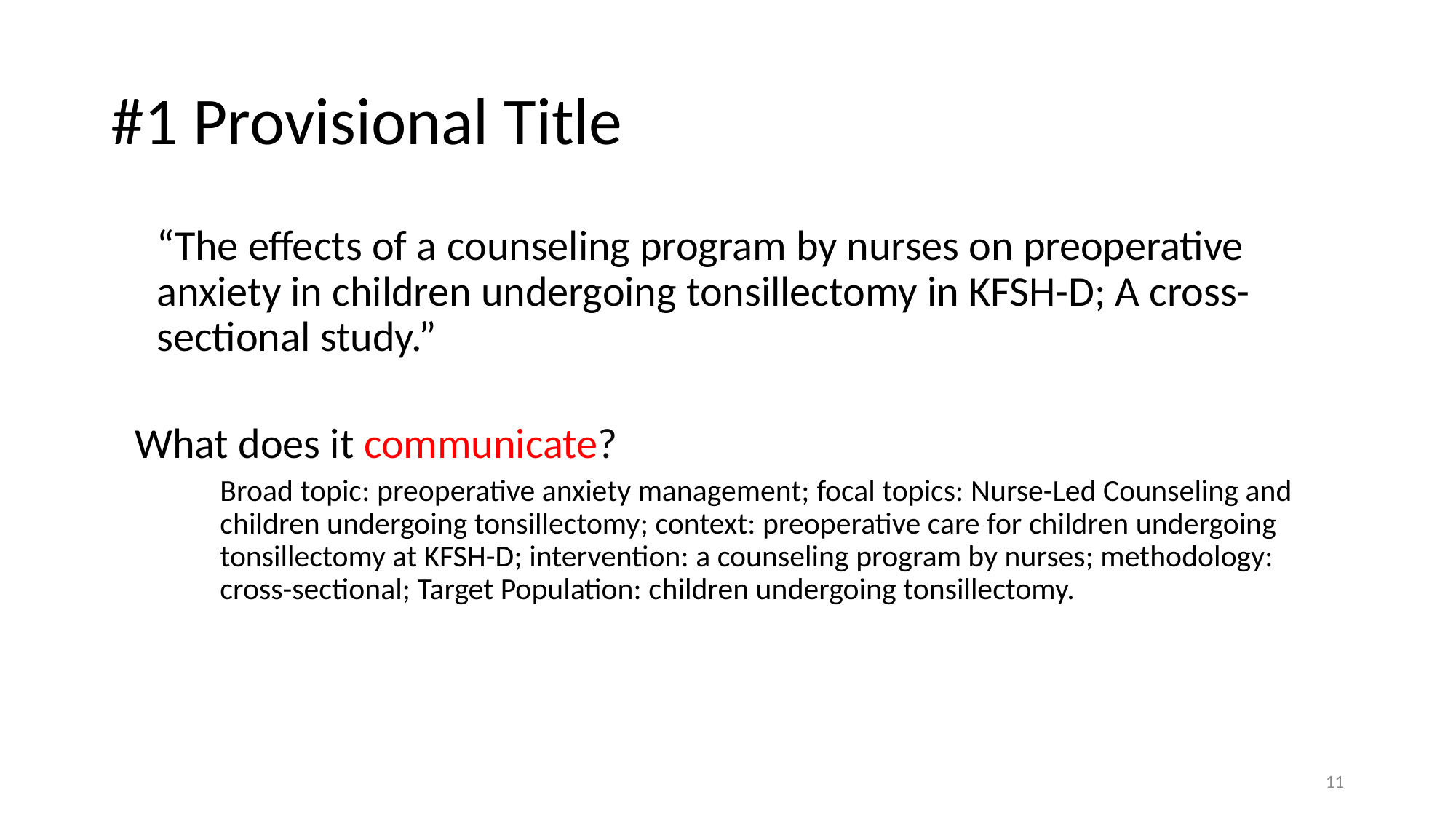

# #1 Provisional Title
“The effects of a counseling program by nurses on preoperative anxiety in children undergoing tonsillectomy in KFSH-D; A cross-sectional study.”

What does it communicate?
Broad topic: preoperative anxiety management; focal topics: Nurse-Led Counseling and children undergoing tonsillectomy; context: preoperative care for children undergoing tonsillectomy at KFSH-D; intervention: a counseling program by nurses; methodology: cross-sectional; Target Population: children undergoing tonsillectomy.

11